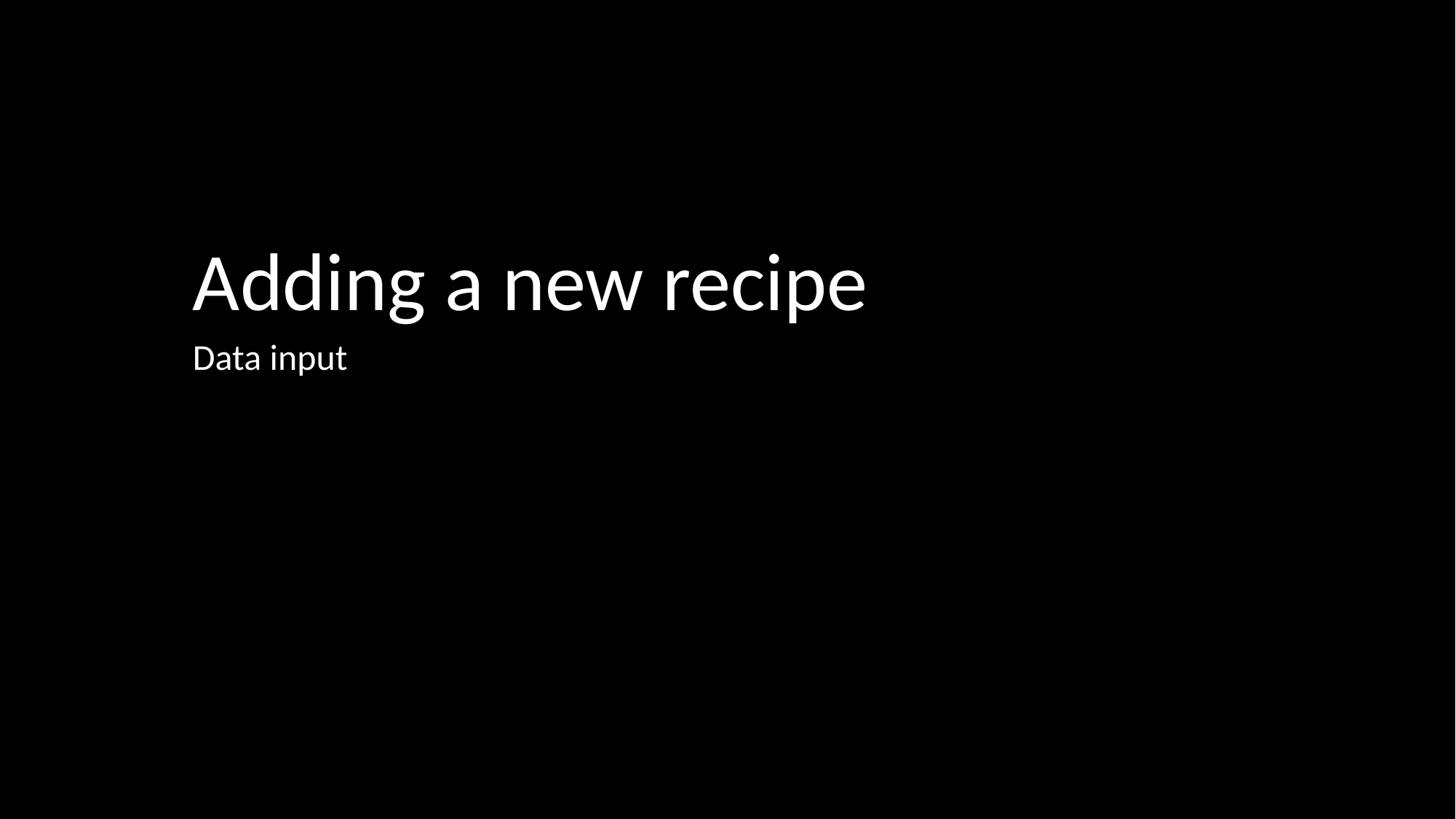

# Adding a new recipe
Data input